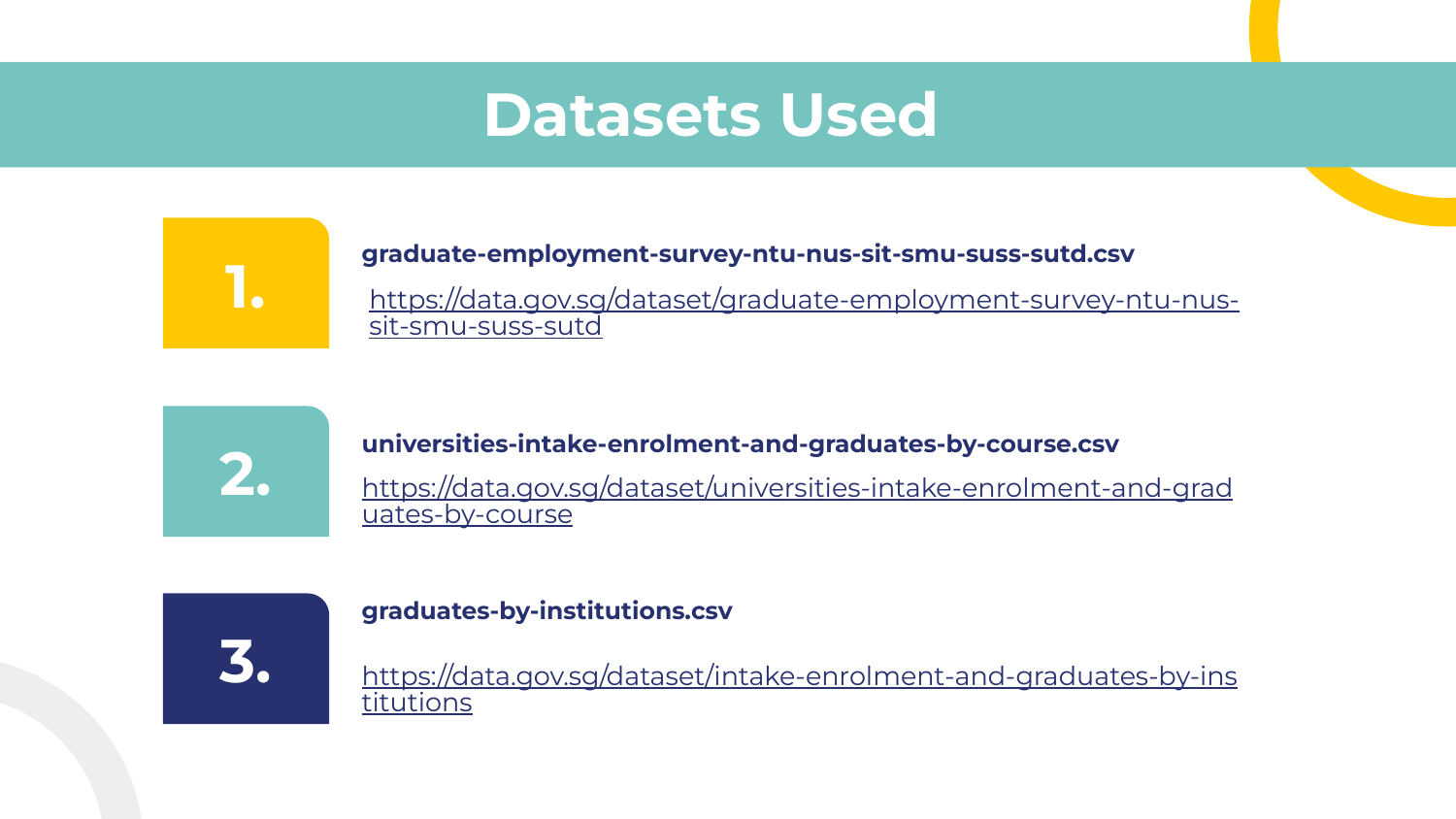

# Datasets Used

1.
graduate-employment-survey-ntu-nus-sit-smu-suss-sutd.csv

1.
https://data.gov.sg/dataset/graduate-employment-survey-ntu-nus-sit-smu-suss-sutd

2.
universities-intake-enrolment-and-graduates-by-course.csv

2.
https://data.gov.sg/dataset/universities-intake-enrolment-and-graduates-by-course
graduates-by-institutions.csv

3.
3.
https://data.gov.sg/dataset/intake-enrolment-and-graduates-by-institutions